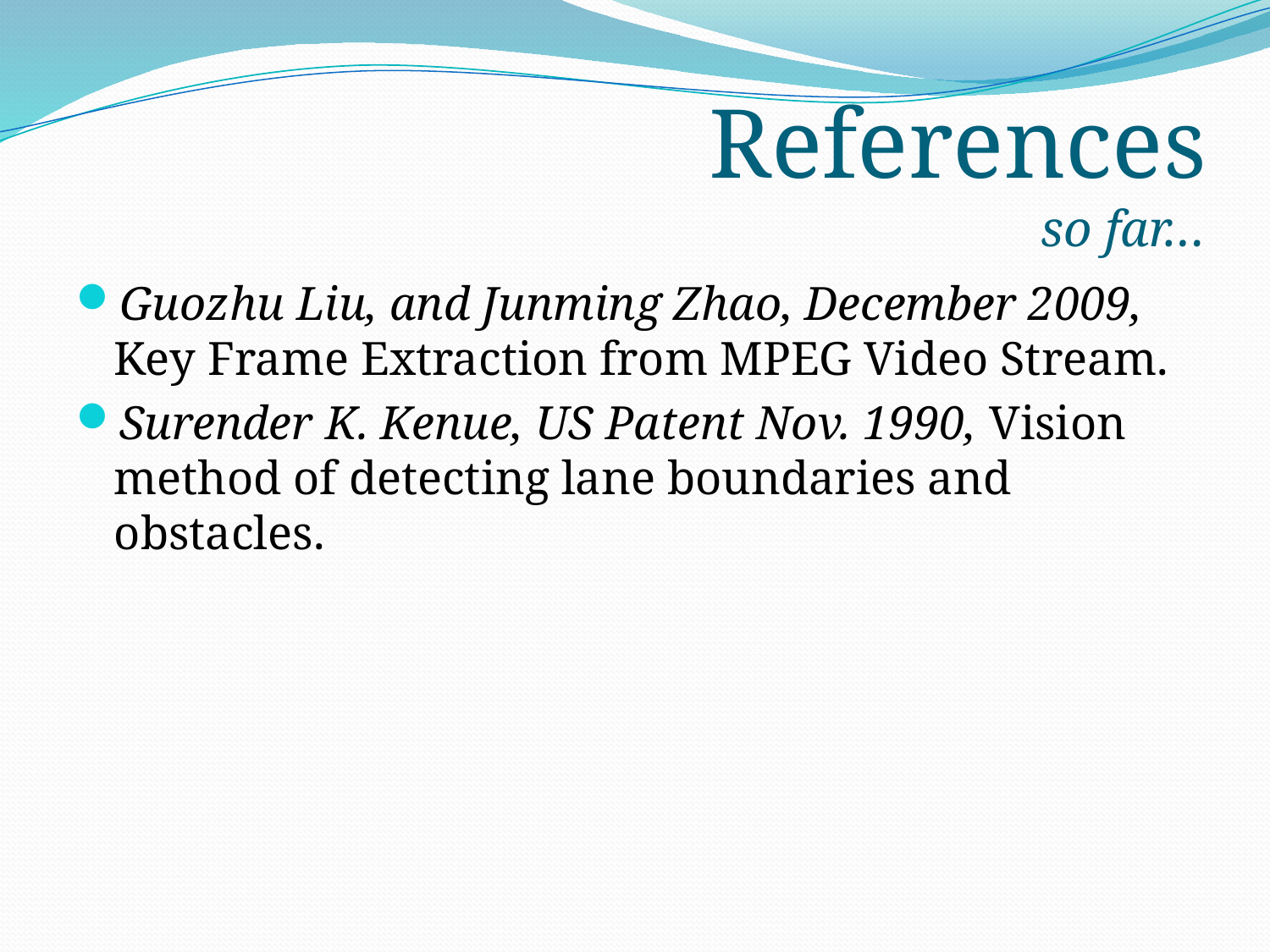

# References so far…
Guozhu Liu, and Junming Zhao, December 2009, Key Frame Extraction from MPEG Video Stream.
Surender K. Kenue, US Patent Nov. 1990, Vision method of detecting lane boundaries and obstacles.